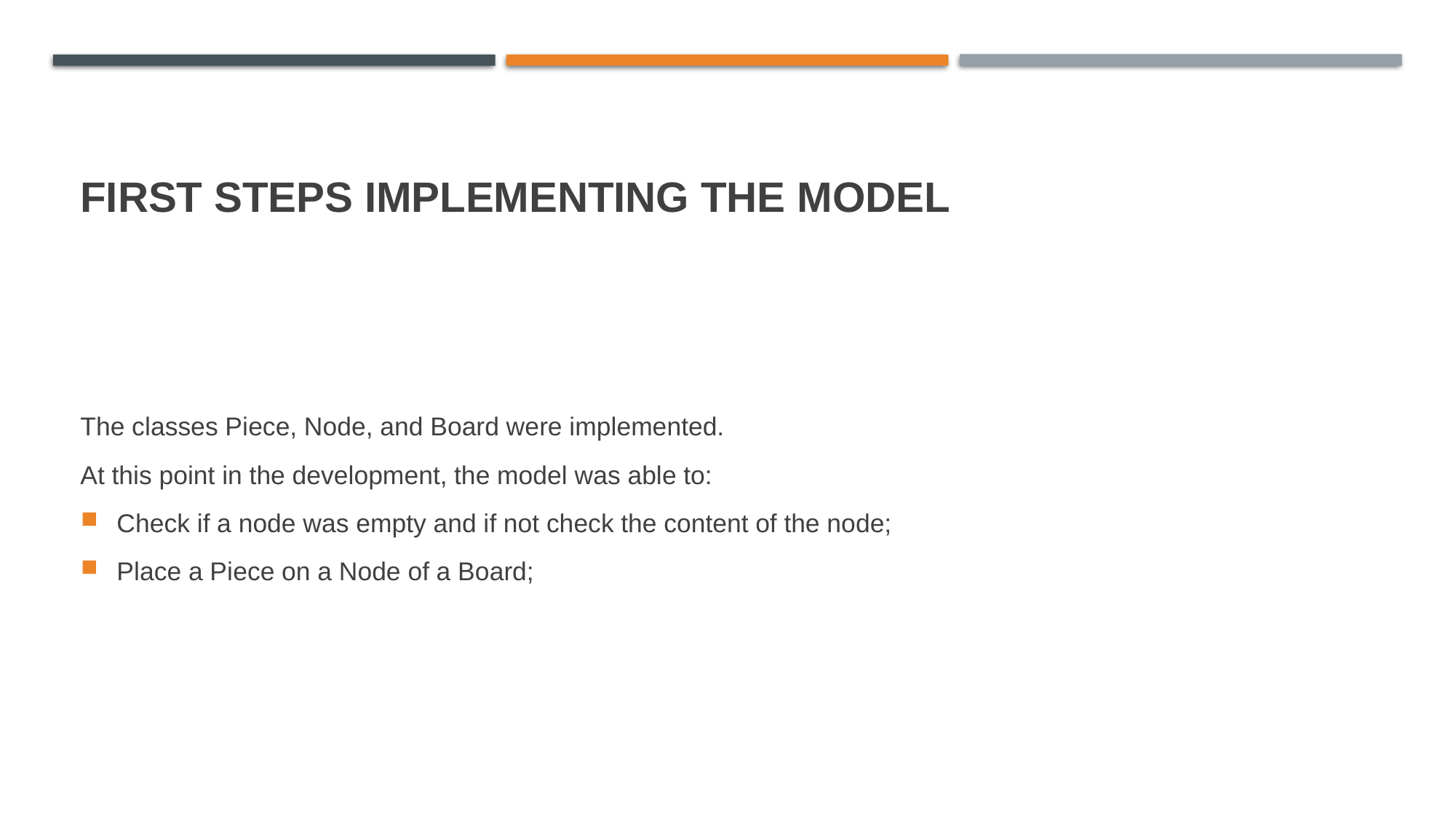

# FiRST STEPS IMPLEMENTING THE MODEL
The classes Piece, Node, and Board were implemented.
At this point in the development, the model was able to:
Check if a node was empty and if not check the content of the node;
Place a Piece on a Node of a Board;